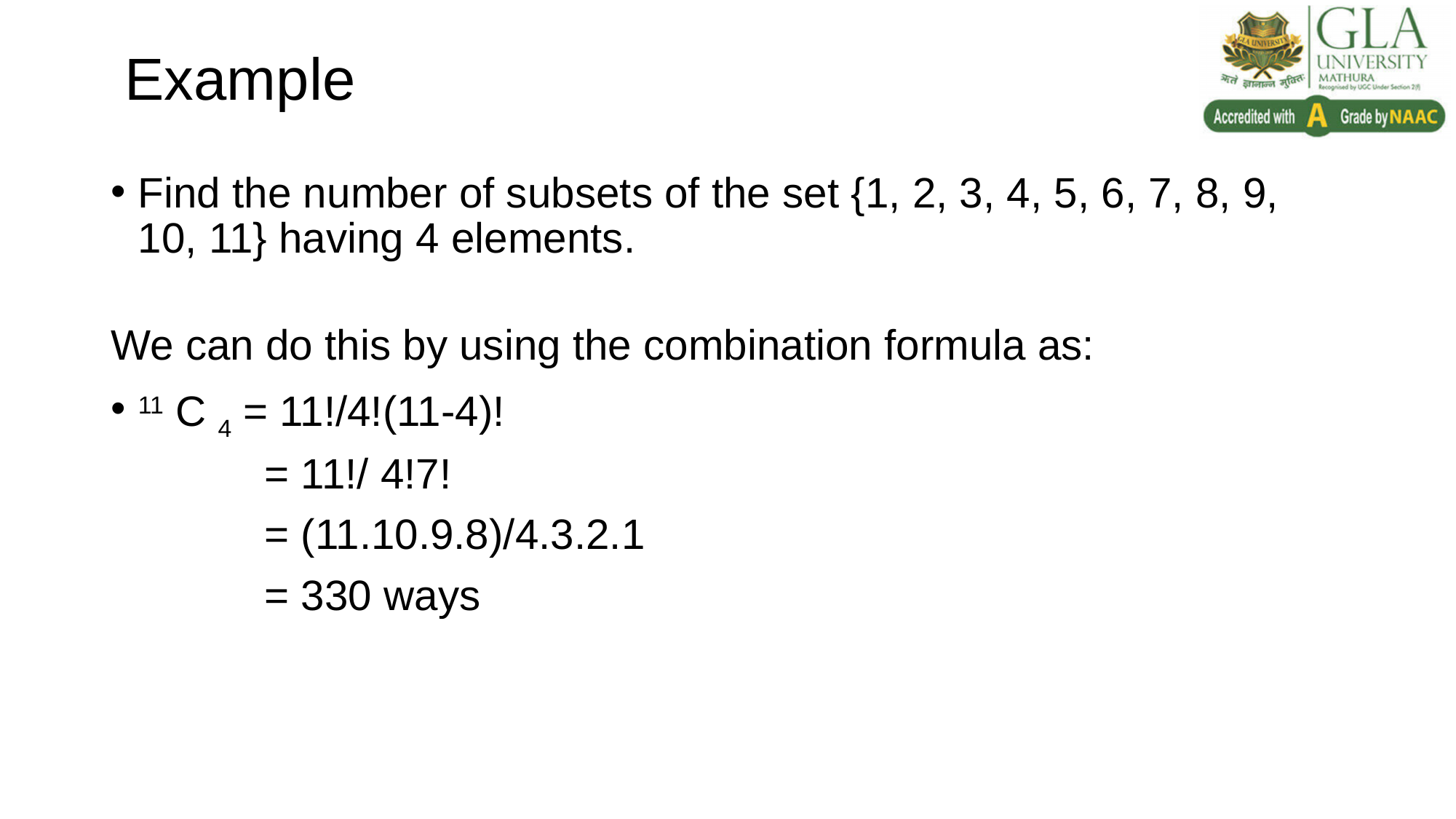

# Example
Find the number of subsets of the set {1, 2, 3, 4, 5, 6, 7, 8, 9, 10, 11} having 4 elements.
We can do this by using the combination formula as:
11 C 4 = 11!/4!(11-4)!
             = 11!/ 4!7!
             = (11.10.9.8)/4.3.2.1
             = 330 ways